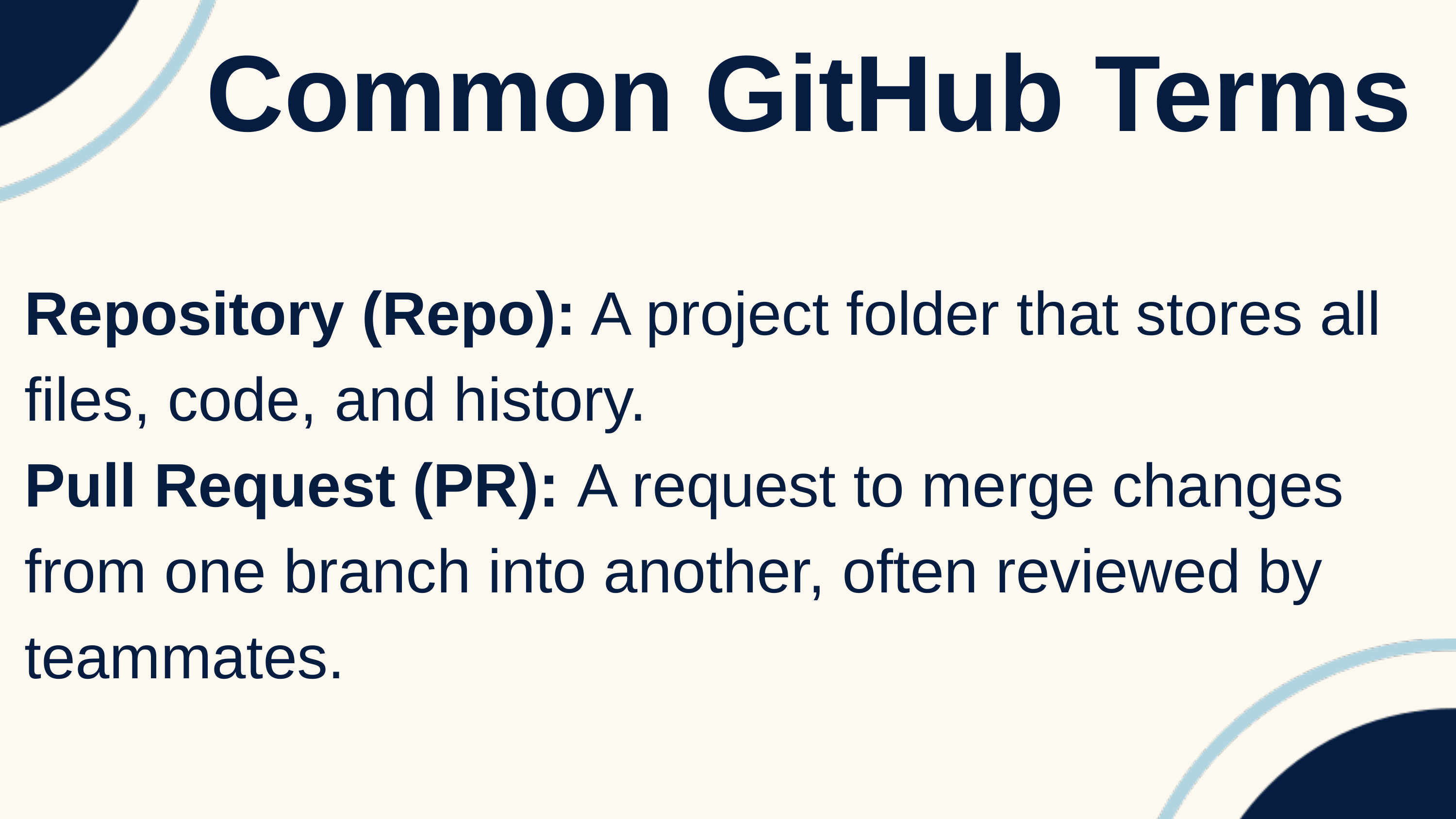

Common GitHub Terms

Repository (Repo): A project folder that stores all files, code, and history.
Pull Request (PR): A request to merge changes from one branch into another, often reviewed by teammates.